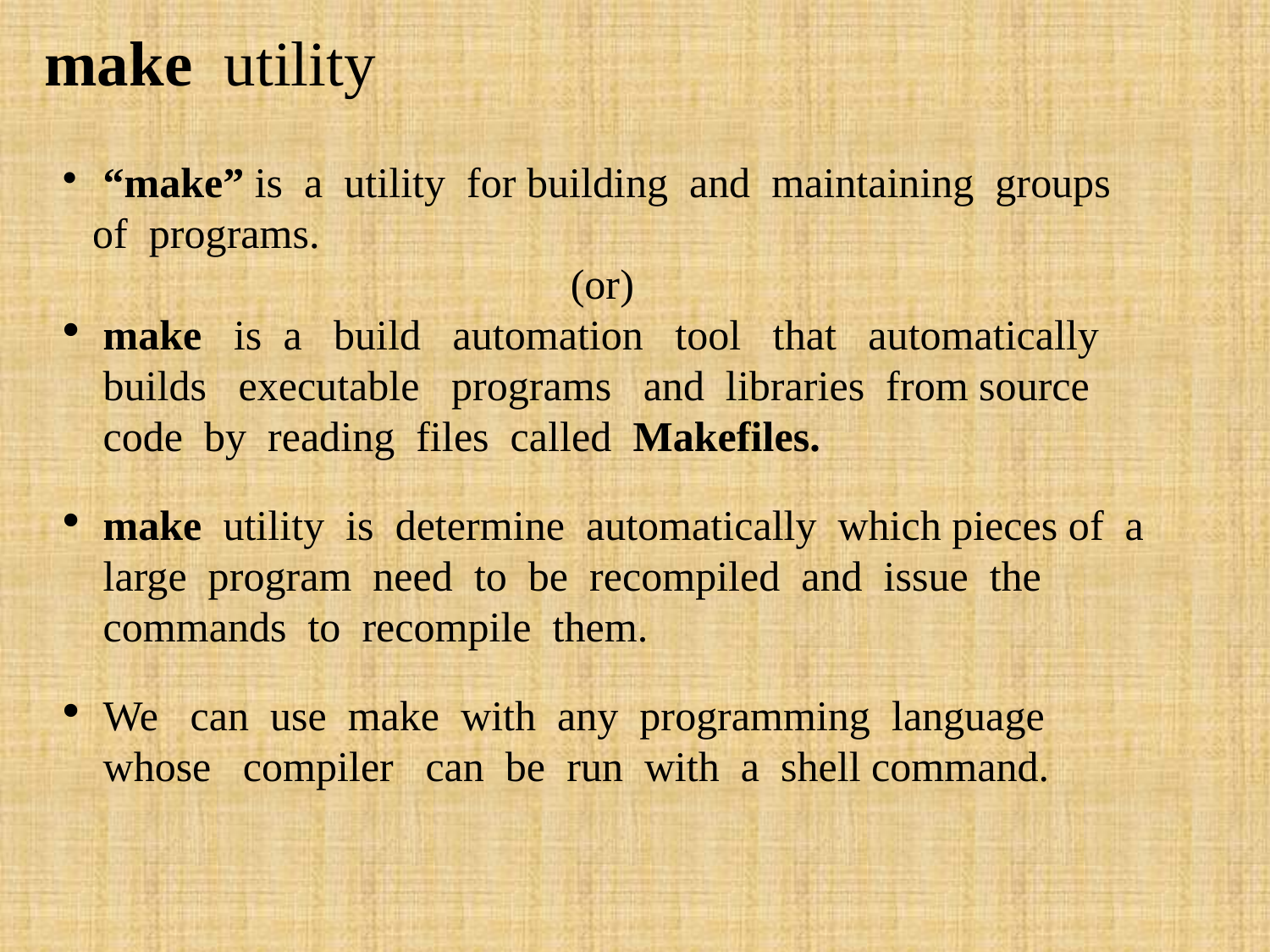

make  utility
 “make” is  a  utility  for building  and  maintaining  groups  of  programs.
                                                (or)
 make   is  a   build   automation   tool   that   automatically        builds   executable   programs   and  libraries  from source         code  by  reading  files  called  Makefiles.

 make  utility  is  determine  automatically  which pieces of  a    large  program  need  to  be  recompiled  and  issue  the             commands  to  recompile  them.

 We   can  use  make  with  any  programming  language             whose   compiler   can  be  run  with  a  shell command.